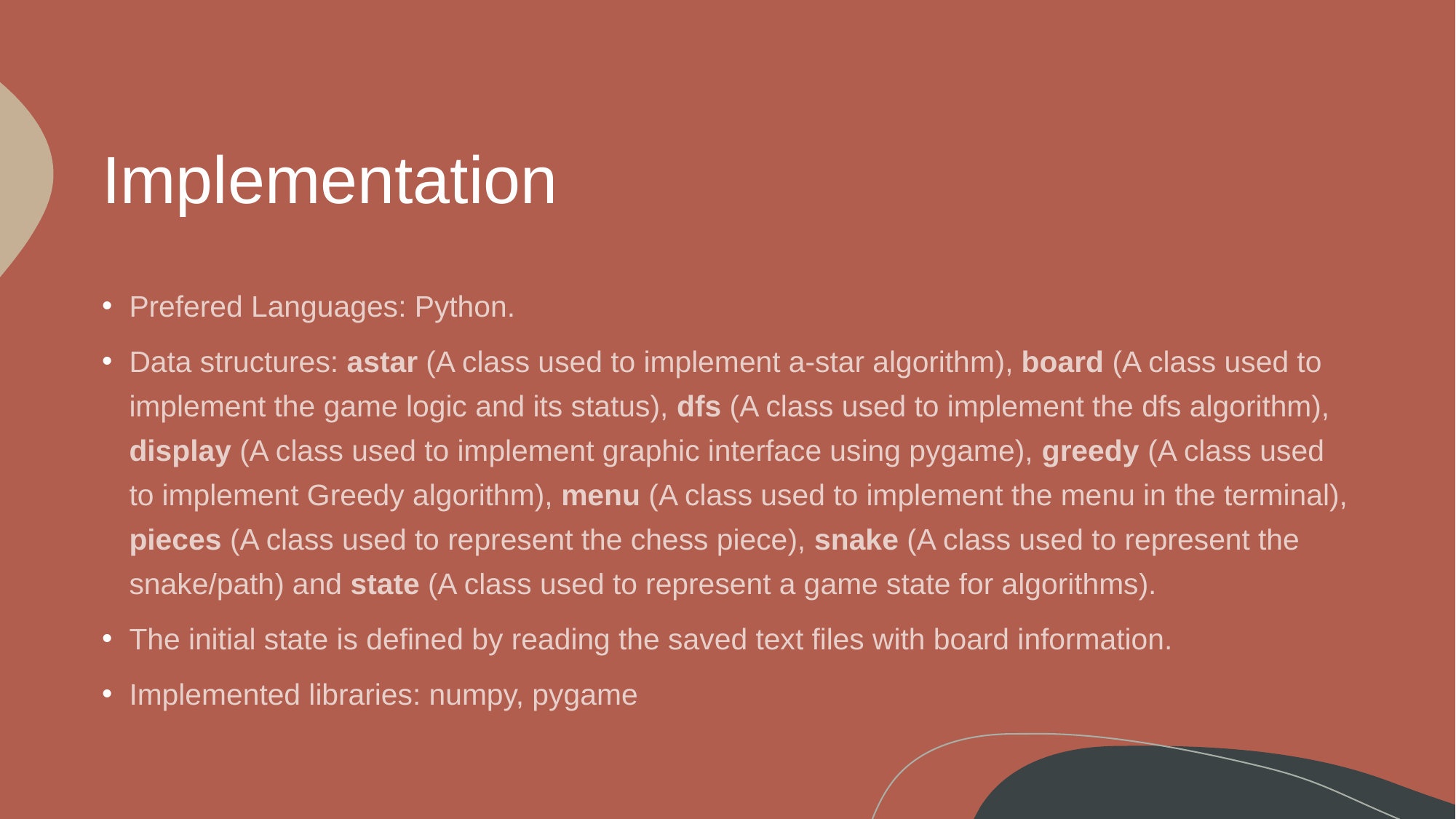

# Implementation
Prefered Languages: Python.
Data structures: astar (A class used to implement a-star algorithm), board (A class used to implement the game logic and its status), dfs (A class used to implement the dfs algorithm), display (A class used to implement graphic interface using pygame), greedy (A class used to implement Greedy algorithm), menu (A class used to implement the menu in the terminal), pieces (A class used to represent the chess piece), snake (A class used to represent the snake/path) and state (A class used to represent a game state for algorithms).
The initial state is defined by reading the saved text files with board information.
Implemented libraries: numpy, pygame